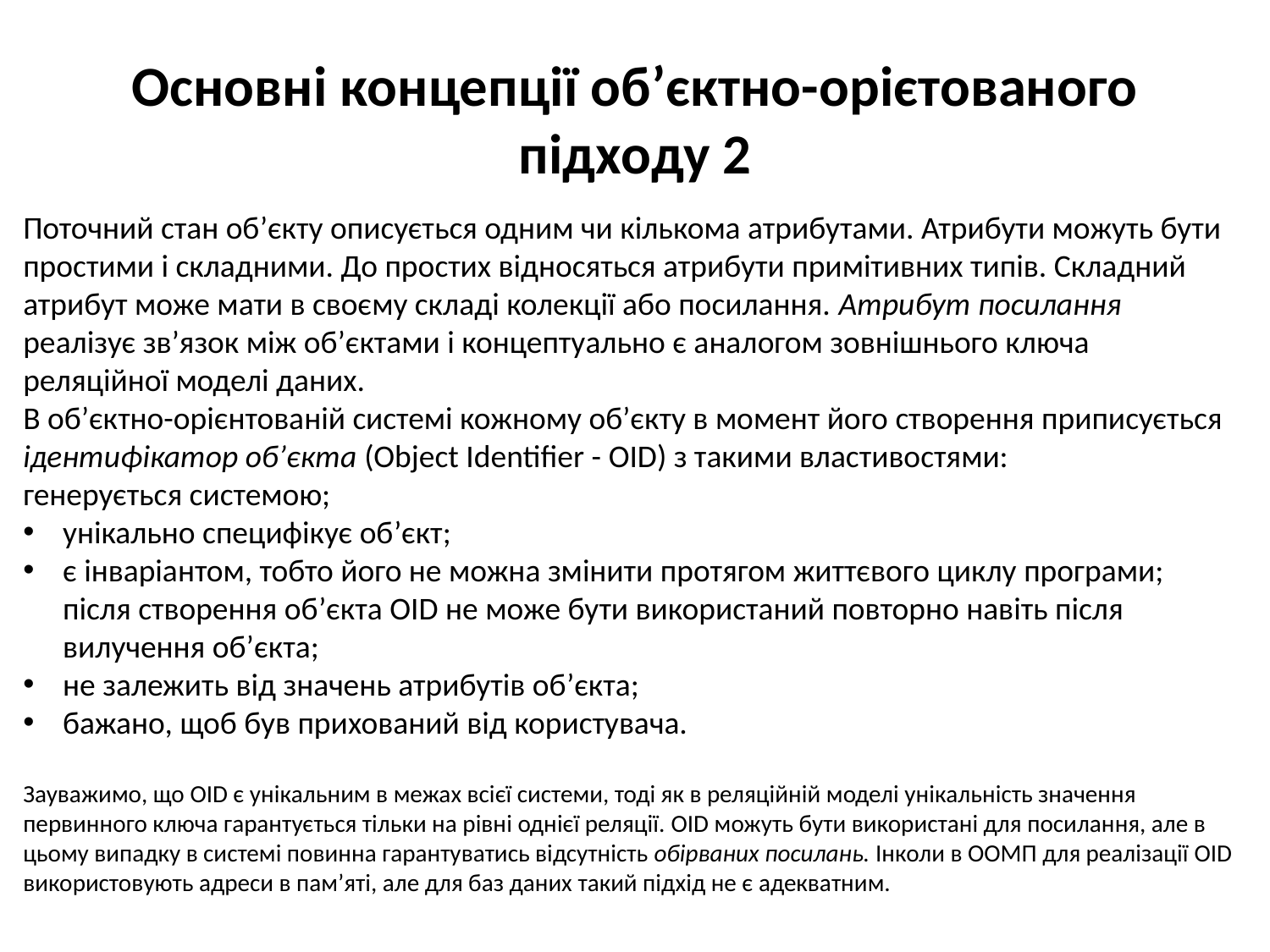

# Основні концепції об’єктно-орієтованого підходу 2
Поточний стан об’єкту описується одним чи кількома атрибутами. Атрибути можуть бути простими і складними. До простих відносяться атрибути примітивних типів. Складний атрибут може мати в своєму складі колекції або посилання. Атрибут посилання реалізує зв’язок між об’єктами і концептуально є аналогом зовнішнього ключа реляційної моделі даних.
В об’єктно-орієнтованій системі кожному об’єкту в момент його створення приписується ідентифікатор об’єкта (Object Identifier - OID) з такими властивостями:
генерується системою;
унікально специфікує об’єкт;
є інваріантом, тобто його не можна змінити протягом життєвого циклу програми; після створення об’єкта OID не може бути використаний повторно навіть після вилучення об’єкта;
не залежить від значень атрибутів об’єкта;
бажано, щоб був прихований від користувача.

Зауважимо, що OID є унікальним в межах всієї системи, тоді як в реляційній моделі унікальність значення первинного ключа гарантується тільки на рівні однієї реляції. OID можуть бути використані для посилання, але в цьому випадку в системі повинна гарантуватись відсутність обірваних посилань. Інколи в ООМП для реалізації OID використовують адреси в пам’яті, але для баз даних такий підхід не є адекватним.